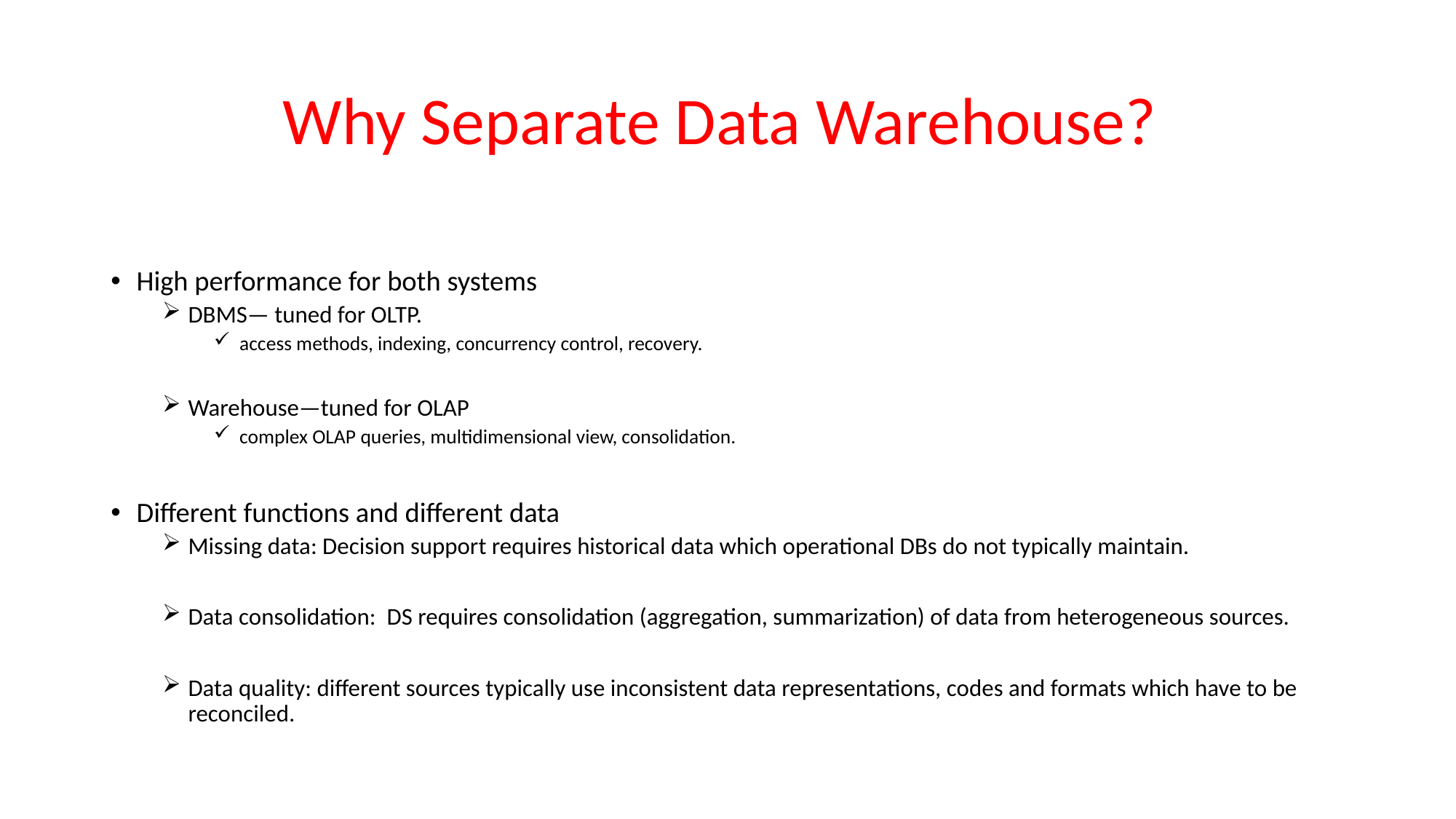

# Why Separate Data Warehouse?

High performance for both systems
DBMS— tuned for OLTP.
access methods, indexing, concurrency control, recovery.

Warehouse—tuned for OLAP
complex OLAP queries, multidimensional view, consolidation.

Different functions and different data
Missing data: Decision support requires historical data which operational DBs do not typically maintain.

Data consolidation:  DS requires consolidation (aggregation, summarization) of data from heterogeneous sources.

Data quality: different sources typically use inconsistent data representations, codes and formats which have to be reconciled.